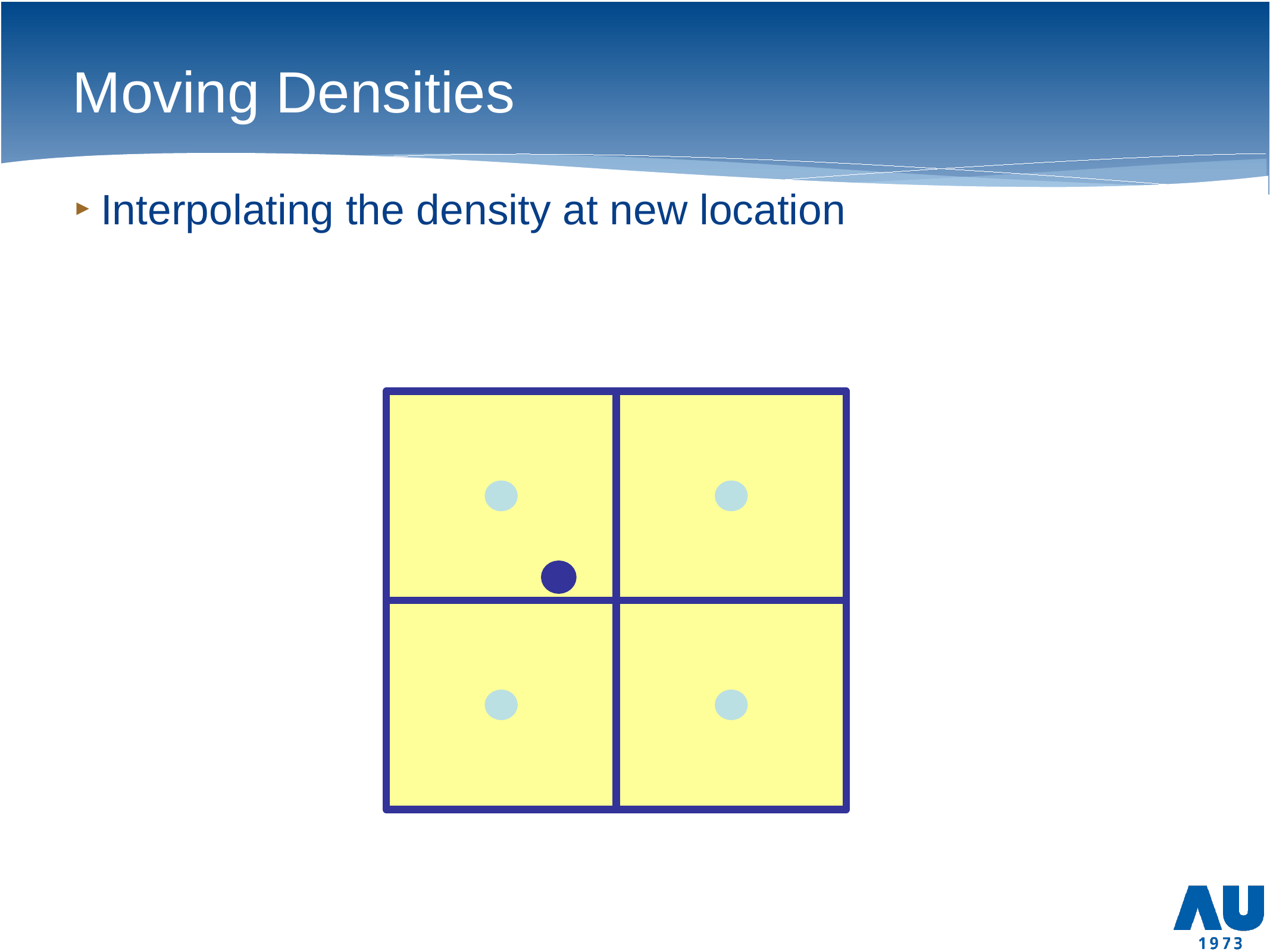

# Moving Densities
Interpolating the density at new location